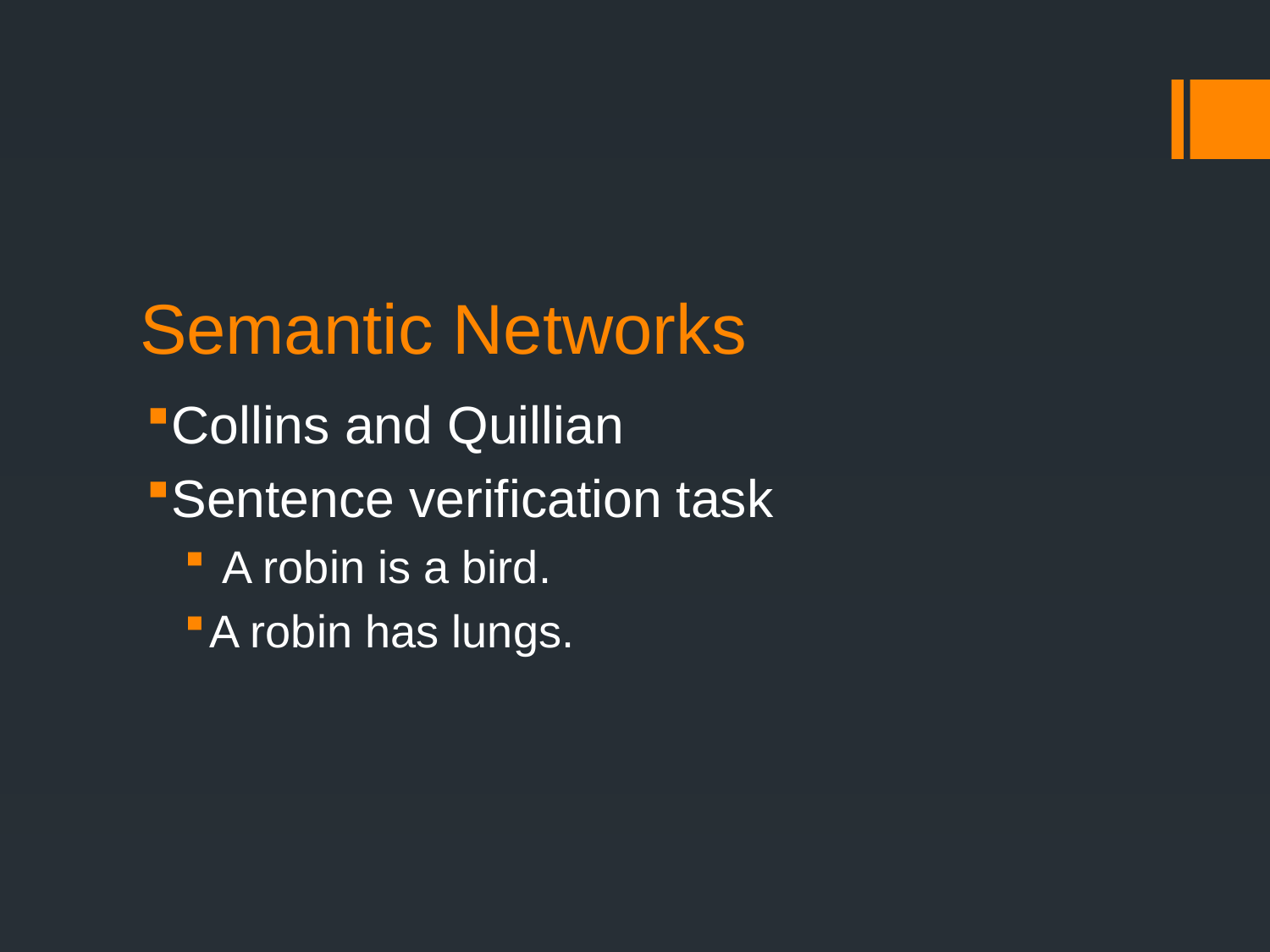

# Semantic Networks
Collins and Quillian
Sentence verification task
 A robin is a bird.
A robin has lungs.